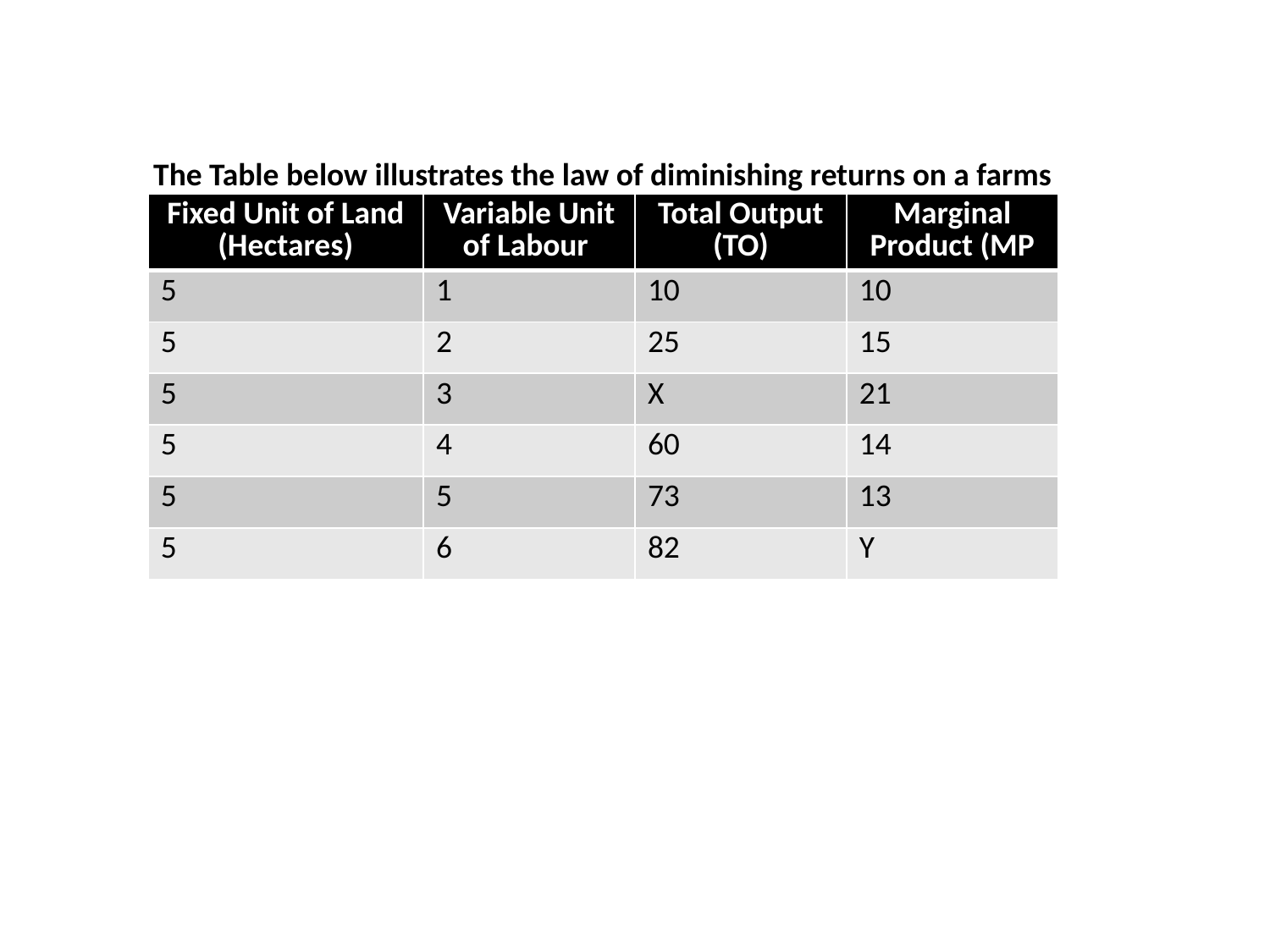

The Table below illustrates the law of diminishing returns on a farms
| Fixed Unit of Land (Hectares) | Variable Unit of Labour | Total Output (TO) | Marginal Product (MP |
| --- | --- | --- | --- |
| 5 | 1 | 10 | 10 |
| 5 | 2 | 25 | 15 |
| 5 | 3 | X | 21 |
| 5 | 4 | 60 | 14 |
| 5 | 5 | 73 | 13 |
| 5 | 6 | 82 | Y |